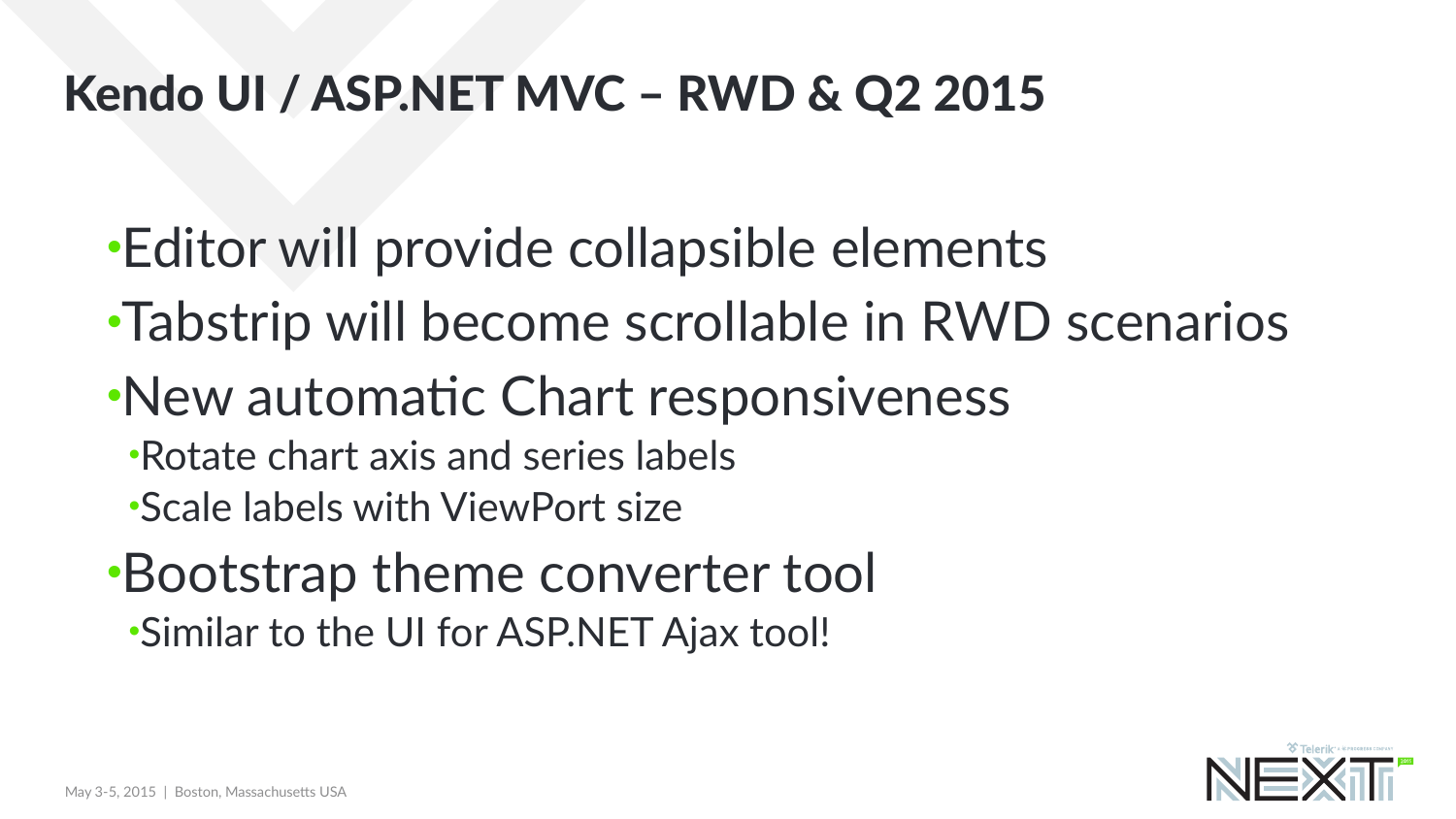

# Kendo UI / ASP.NET MVC – RWD & Q2 2015
Editor will provide collapsible elements
Tabstrip will become scrollable in RWD scenarios
New automatic Chart responsiveness
Rotate chart axis and series labels
Scale labels with ViewPort size
Bootstrap theme converter tool
Similar to the UI for ASP.NET Ajax tool!